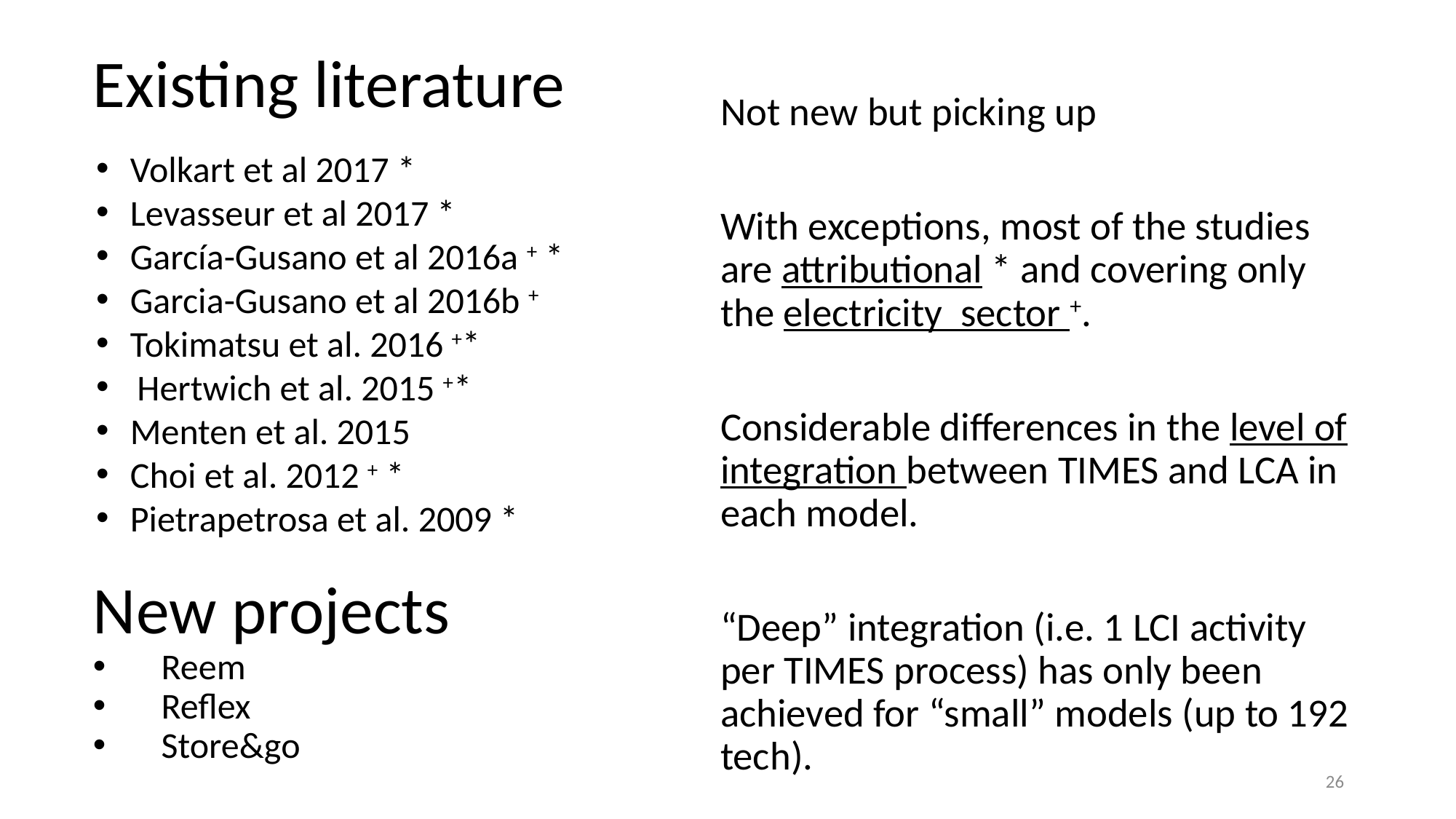

# Existing literature
Not new but picking up

With exceptions, most of the studies are attributional * and covering only the electricity  sector +.

Considerable differences in the level of integration between TIMES and LCA in each model.

“Deep” integration (i.e. 1 LCI activity per TIMES process) has only been achieved for “small” models (up to 192 tech).

Volkart et al 2017 *
Levasseur et al 2017 *
García-Gusano et al 2016a + *
Garcia-Gusano et al 2016b +
Tokimatsu et al. 2016 +*
Hertwich et al. 2015 +*
Menten et al. 2015
Choi et al. 2012 + *
Pietrapetrosa et al. 2009 *

New projects
Reem
Reflex
Store&go

26